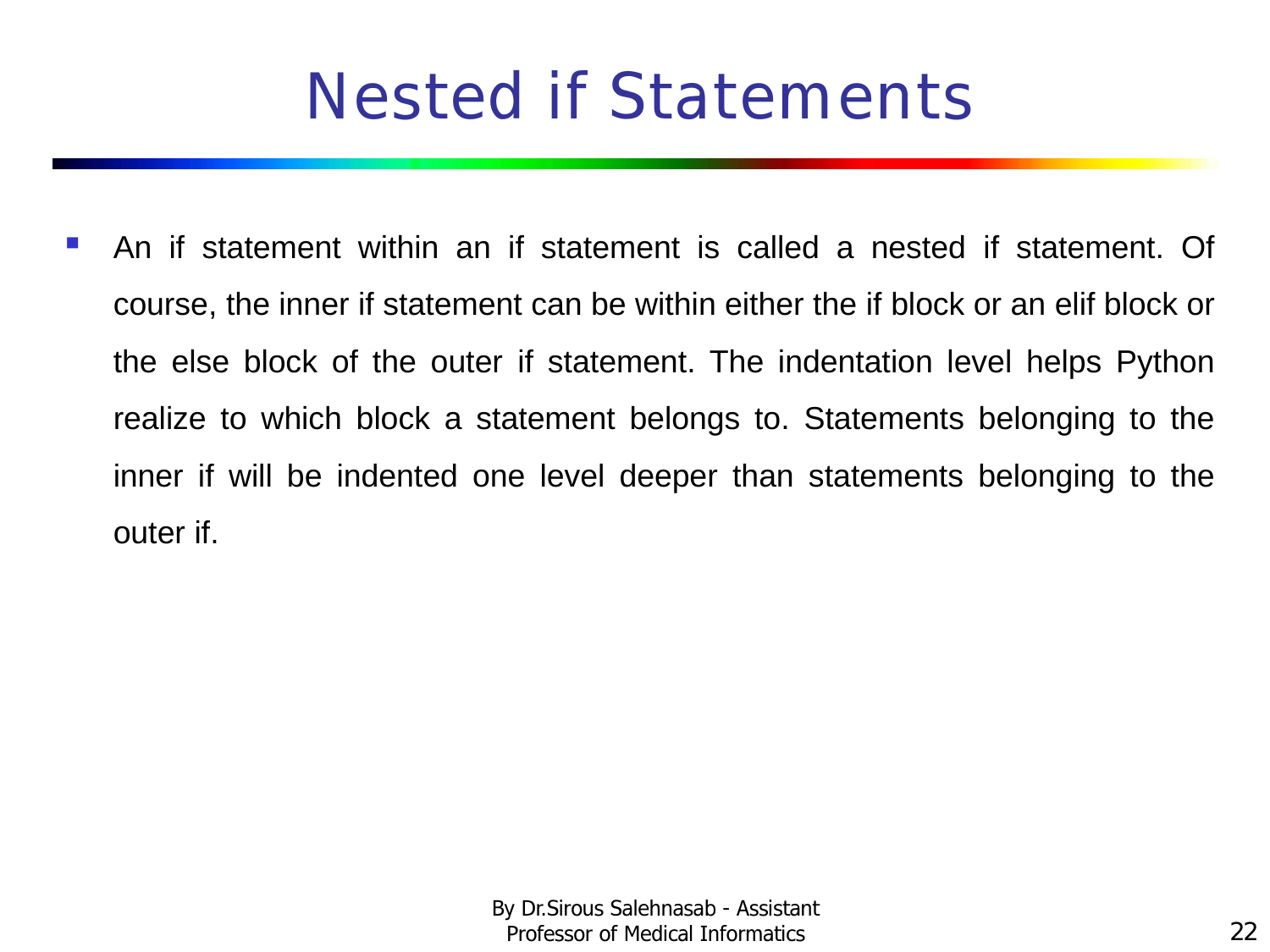

# Nested if Statements
An if statement within an if statement is called a nested if statement. Of course, the inner if statement can be within either the if block or an elif block or the else block of the outer if statement. The indentation level helps Python realize to which block a statement belongs to. Statements belonging to the inner if will be indented one level deeper than statements belonging to the outer if.
22
By Dr.Sirous Salehnasab - Assistant Professor of Medical Informatics